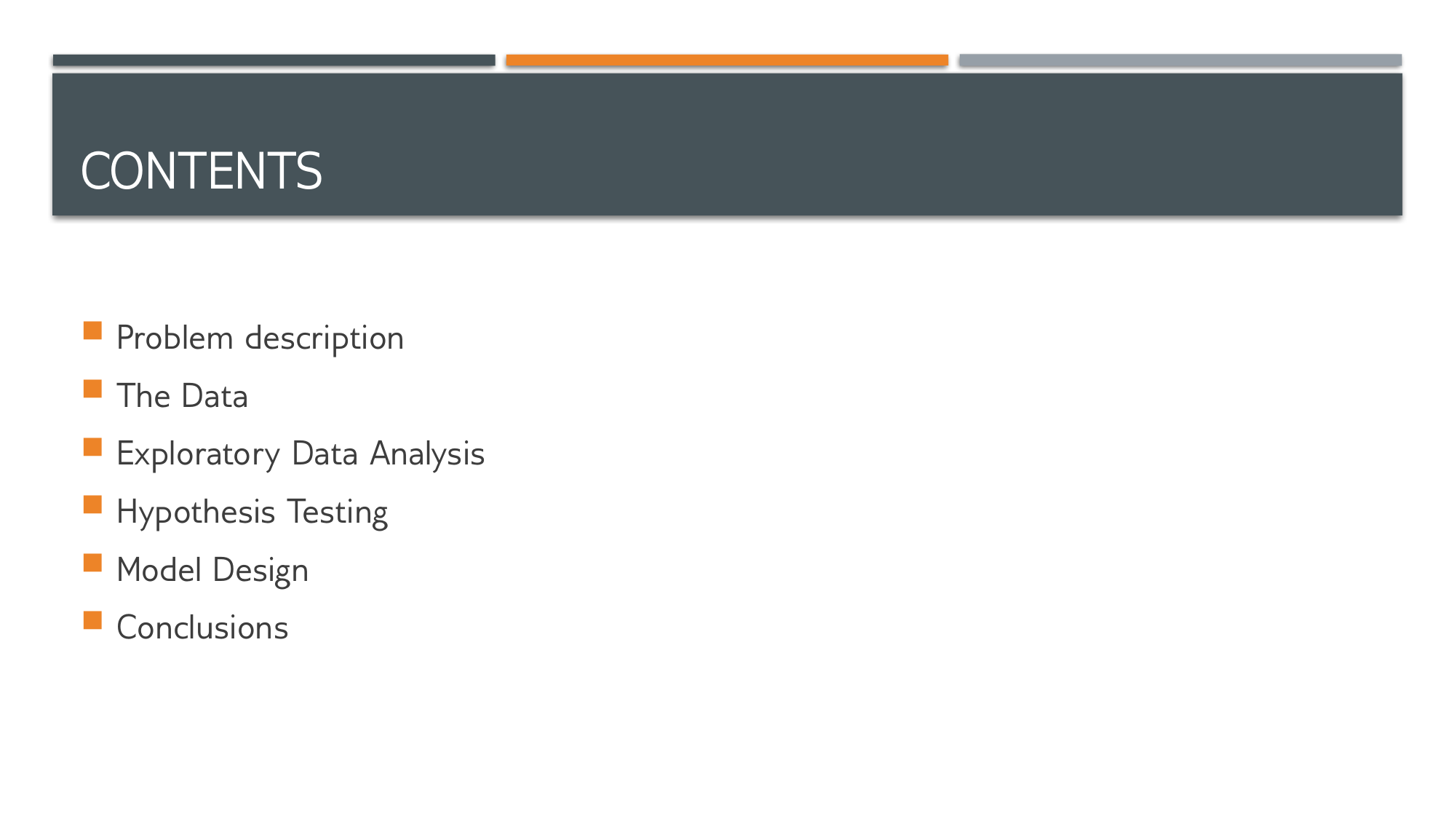

# Contents
Problem description
The Data
Exploratory Data Analysis
Hypothesis Testing
Model Design
Conclusions